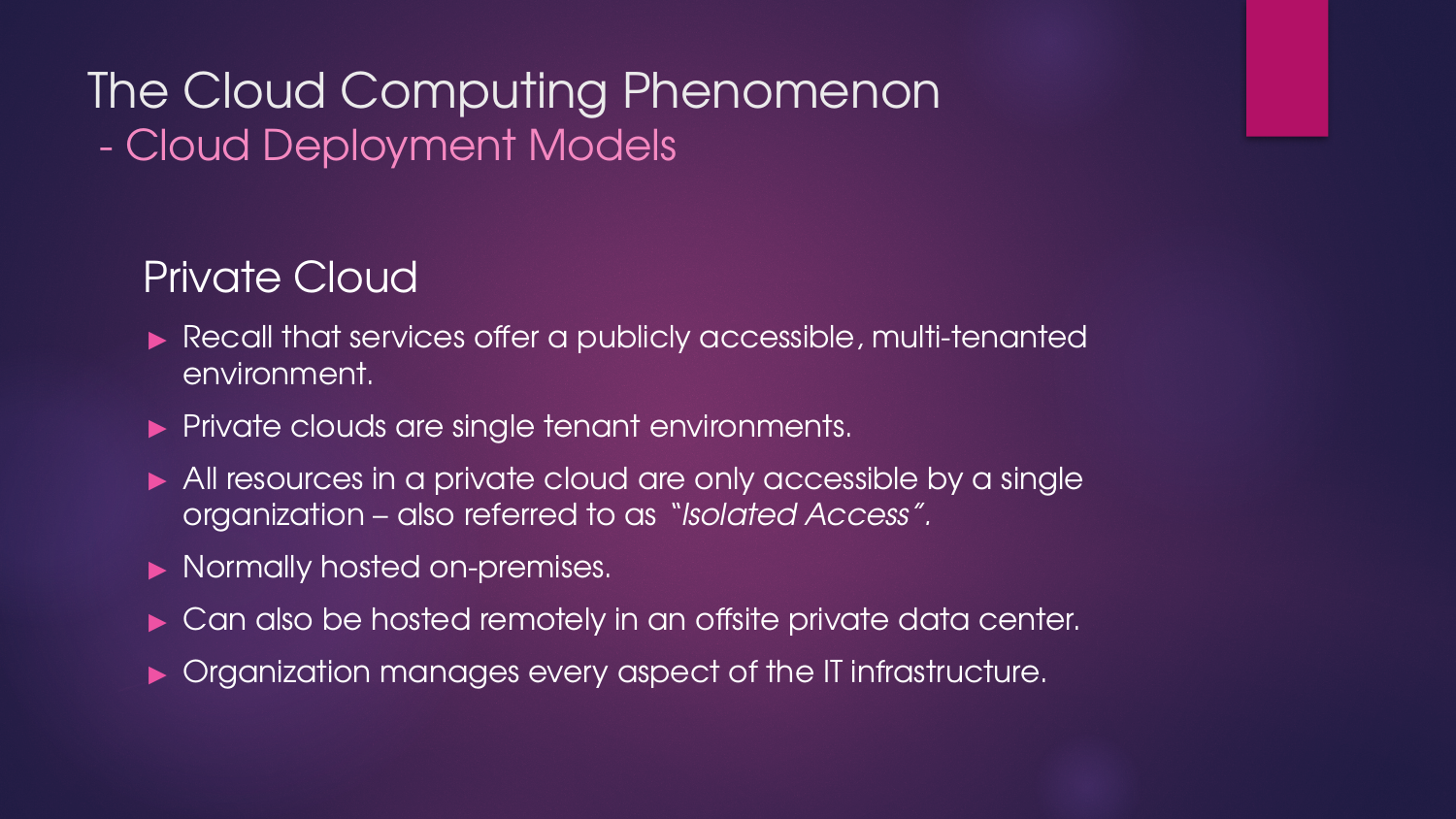

# The Cloud Computing Phenomenon - Cloud Deployment Models
Private Cloud
Recall that services offer a publicly accessible, multi-tenanted environment.
Private clouds are single tenant environments.
All resources in a private cloud are only accessible by a single organization – also referred to as “Isolated Access”.
Normally hosted on-premises.
Can also be hosted remotely in an offsite private data center.
Organization manages every aspect of the IT infrastructure.